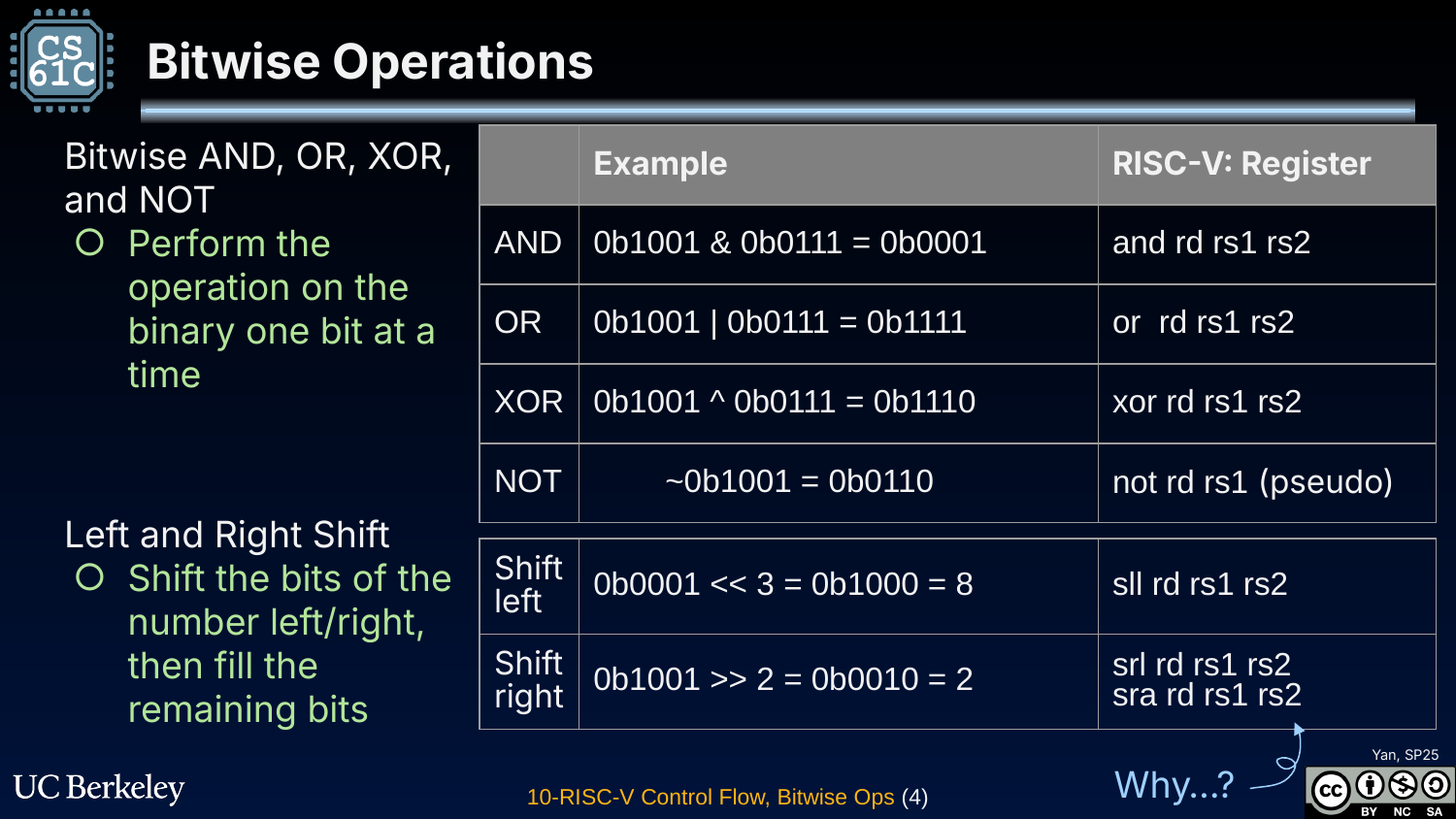

# Bitwise Operations
Bitwise AND, OR, XOR, and NOT
Perform the operation on the binary one bit at a time
|  | Example | RISC-V: Register |
| --- | --- | --- |
| AND | 0b1001 & 0b0111 = 0b0001 | and rd rs1 rs2 |
| OR | 0b1001 | 0b0111 = 0b1111 | or rd rs1 rs2 |
| XOR | 0b1001 ^ 0b0111 = 0b1110 | xor rd rs1 rs2 |
| NOT | ~0b1001 = 0b0110 | not rd rs1 (pseudo) |
Left and Right Shift
Shift the bits of the number left/right, then fill the remaining bits
| Shift left | 0b0001 << 3 = 0b1000 = 8 | sll rd rs1 rs2 |
| --- | --- | --- |
| Shift right | 0b1001 >> 2 = 0b0010 = 2 | srl rd rs1 rs2 sra rd rs1 rs2 |

Why…?